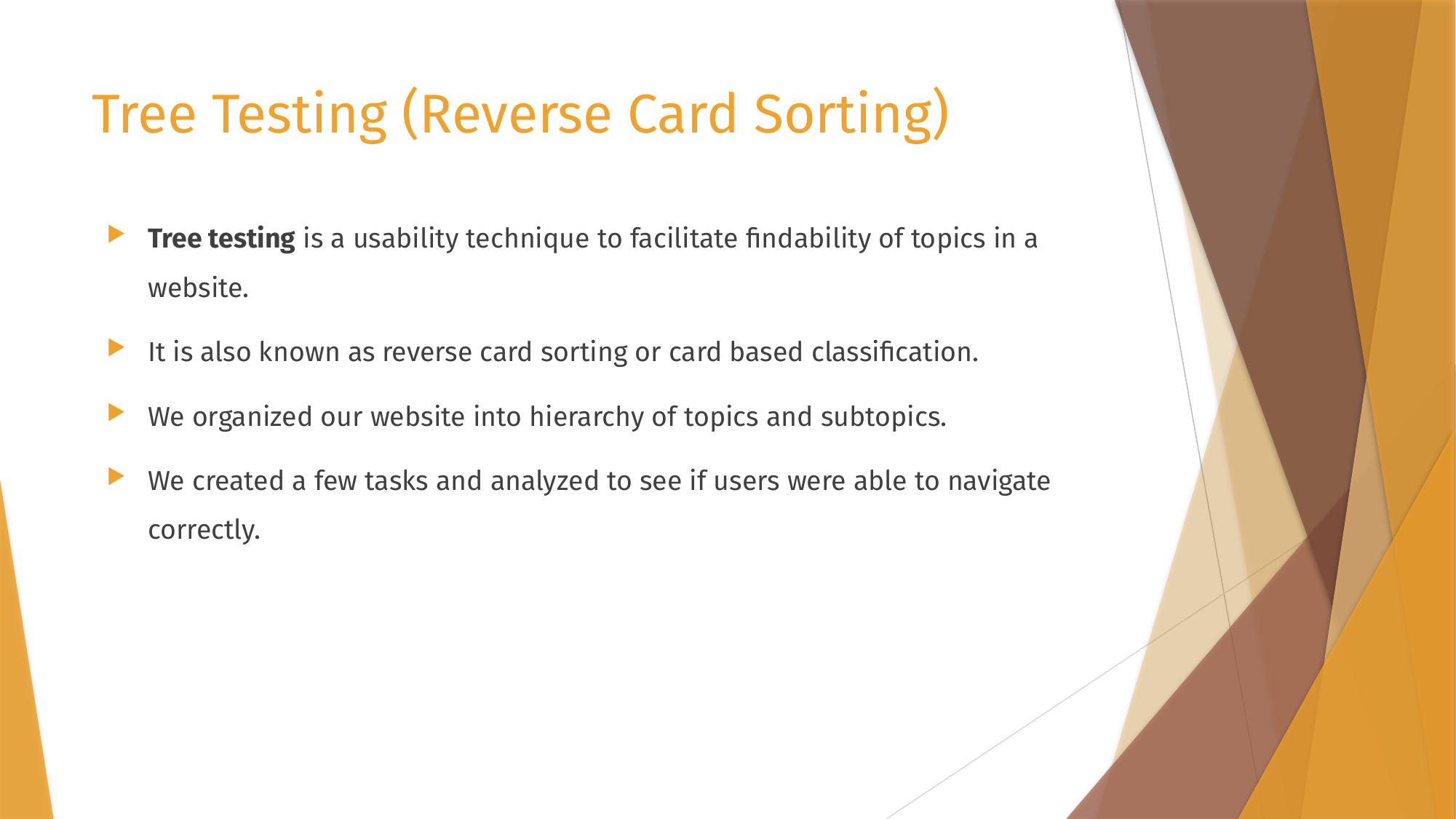

# Tree Testing (Reverse Card Sorting)
Tree testing is a usability technique to facilitate findability of topics in a website.
It is also known as reverse card sorting or card based classification.
We organized our website into hierarchy of topics and subtopics.
We created a few tasks and analyzed to see if users were able to navigate correctly.